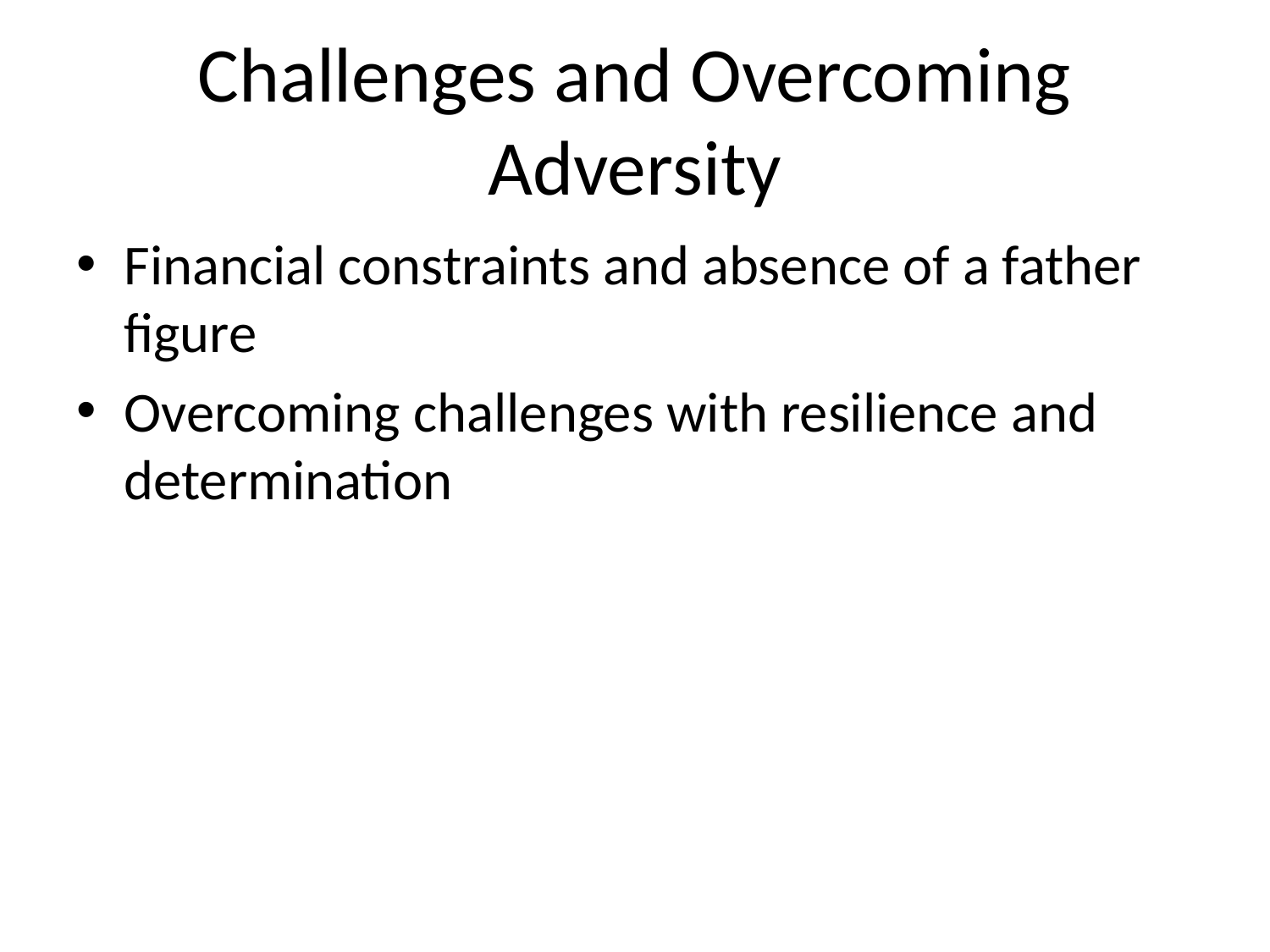

# Challenges and Overcoming Adversity
Financial constraints and absence of a father figure
Overcoming challenges with resilience and determination